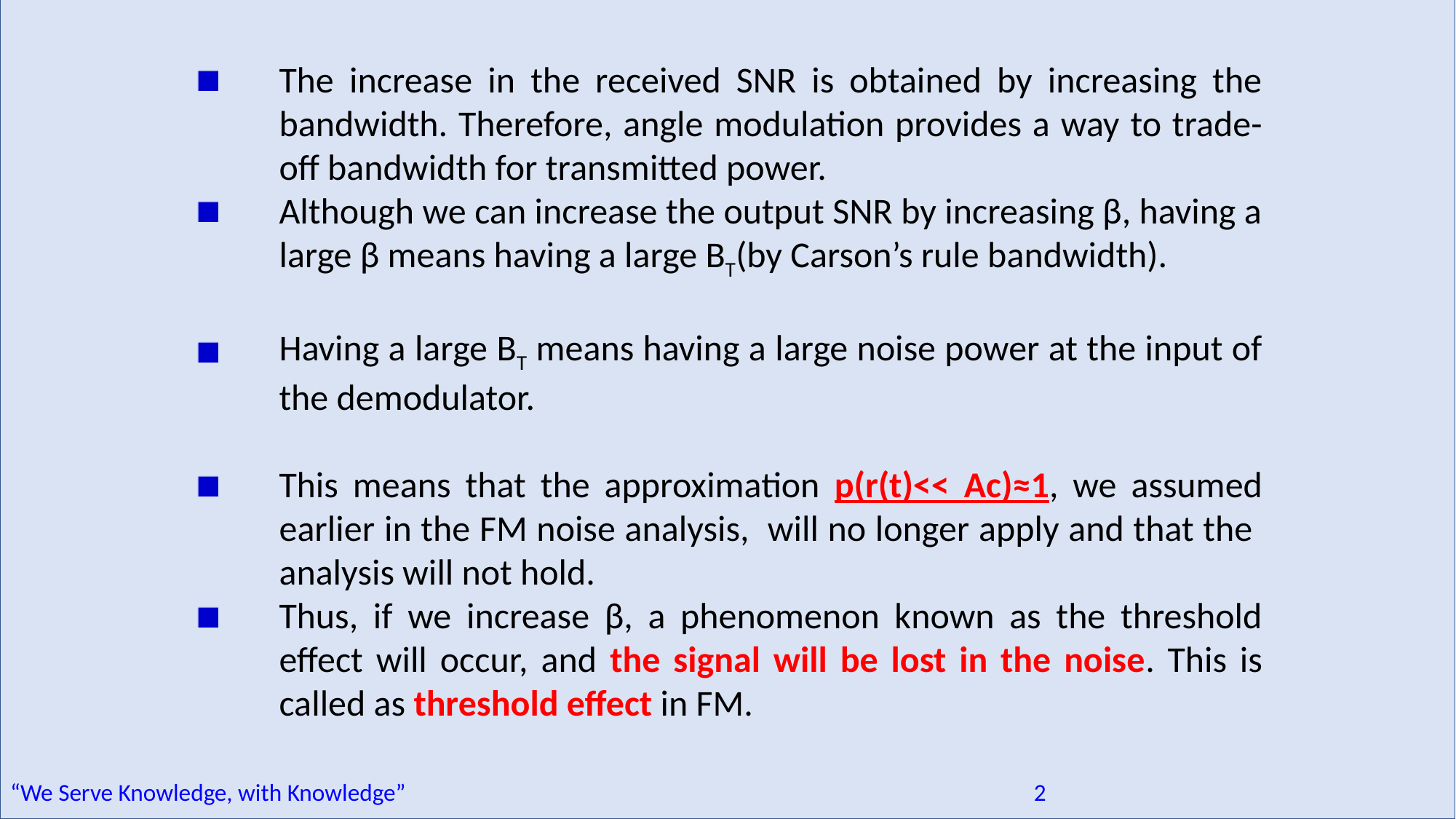

The increase in the received SNR is obtained by increasing the bandwidth. Therefore, angle modulation provides a way to trade-off bandwidth for transmitted power.
Although we can increase the output SNR by increasing β, having a large β means having a large BT(by Carson’s rule bandwidth).

Having a large BT means having a large noise power at the input of the demodulator.

This means that the approximation p(r(t)<< Ac)≈1, we assumed earlier in the FM noise analysis,  will no longer apply and that the  analysis will not hold.
Thus, if we increase β, a phenomenon known as the threshold effect will occur, and the signal will be lost in the noise. This is called as threshold effect in FM.